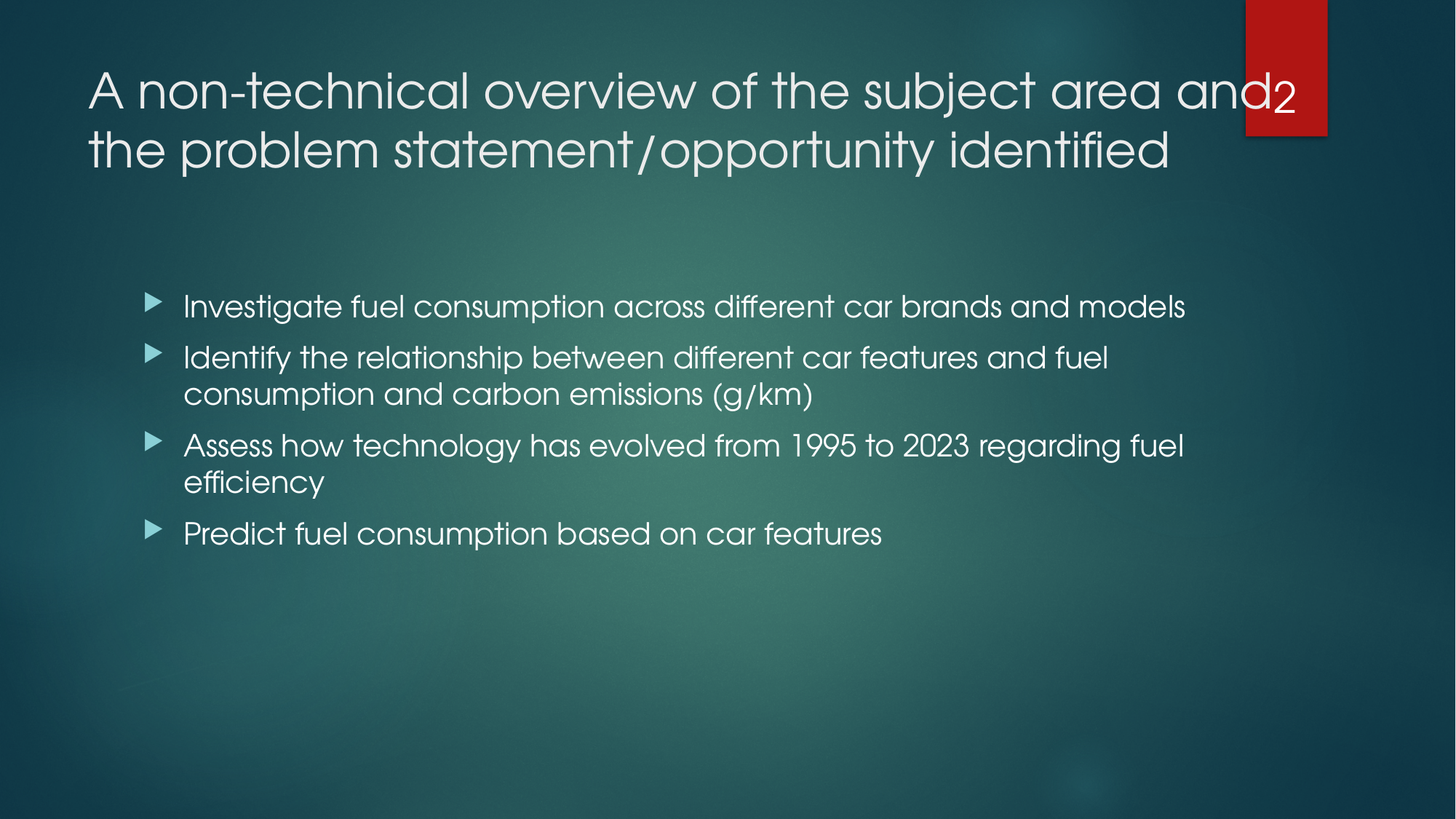

2
# A non-technical overview of the subject area and the problem statement/opportunity identified
Investigate fuel consumption across different car brands and models
Identify the relationship between different car features and fuel consumption and carbon emissions (g/km)
Assess how technology has evolved from 1995 to 2023 regarding fuel efficiency
Predict fuel consumption based on car features